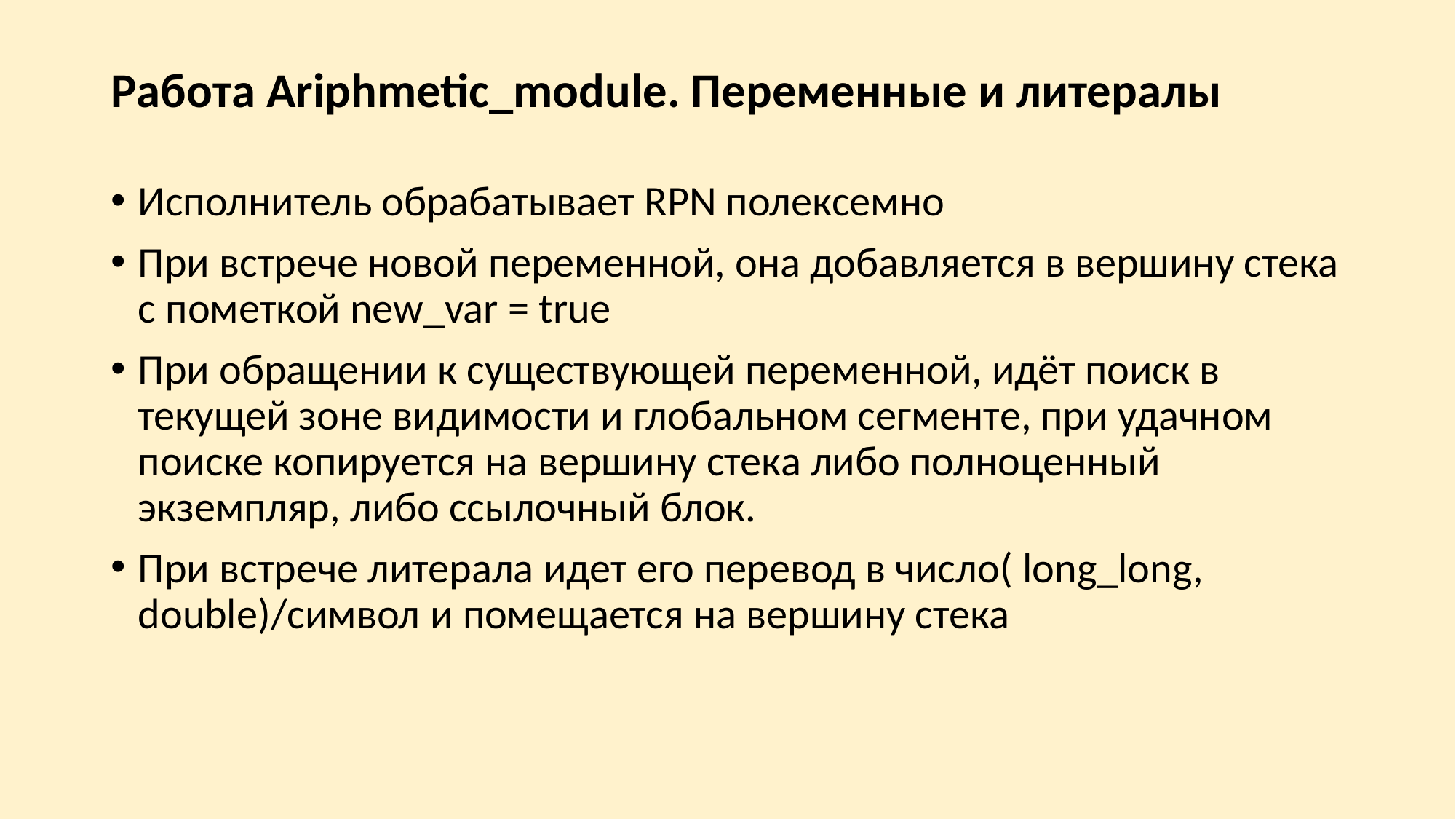

# Работа Ariphmetic_module. Переменные и литералы
Исполнитель обрабатывает RPN полексемно
При встрече новой переменной, она добавляется в вершину стека с пометкой new_var = true
При обращении к существующей переменной, идёт поиск в текущей зоне видимости и глобальном сегменте, при удачном поиске копируется на вершину стека либо полноценный экземпляр, либо ссылочный блок.
При встрече литерала идет его перевод в число( long_long, double)/символ и помещается на вершину стека